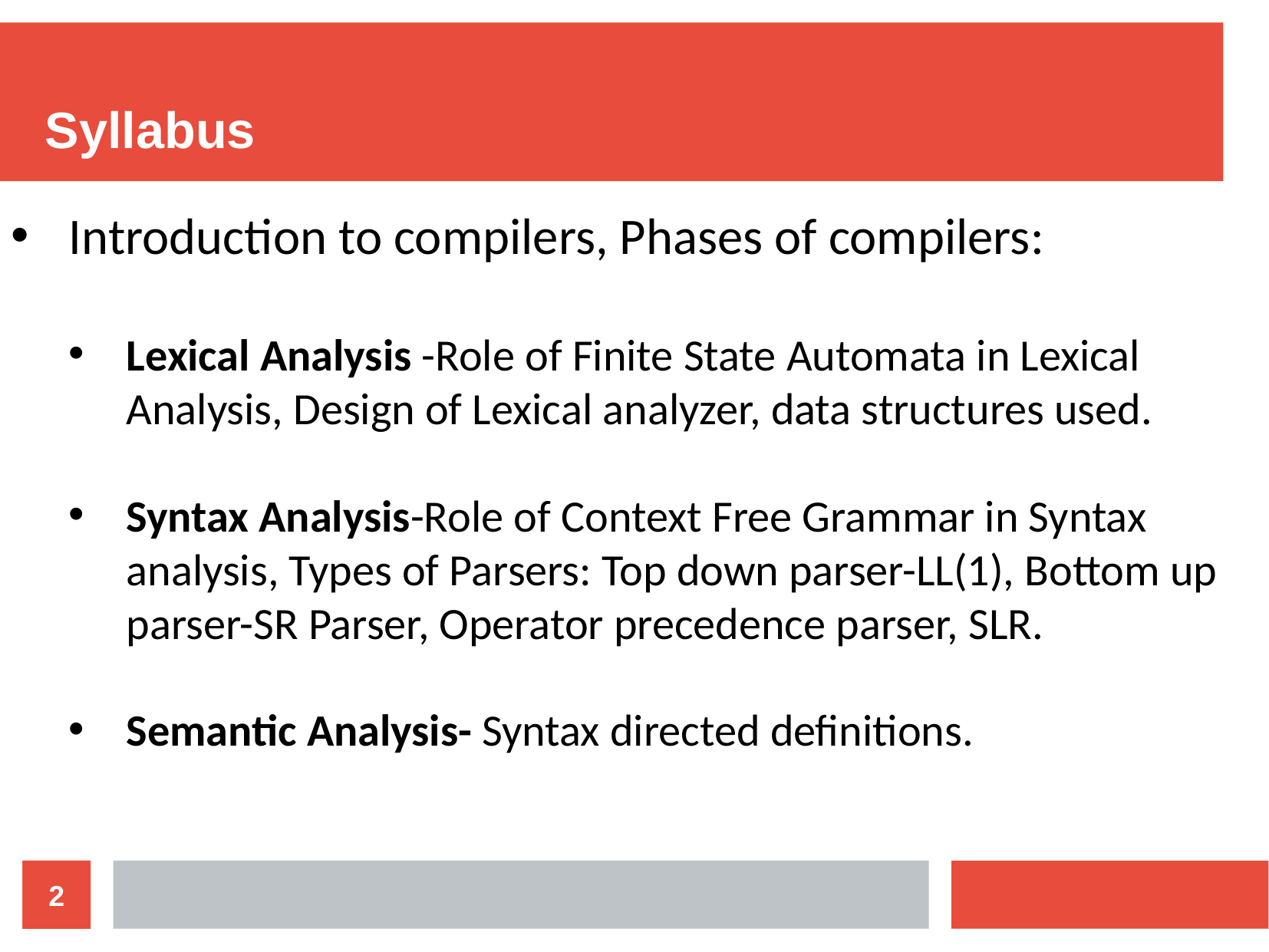

Syllabus
Introduction to compilers, Phases of compilers:

Lexical Analysis -Role of Finite State Automata in Lexical Analysis, Design of Lexical analyzer, data structures used.

Syntax Analysis-Role of Context Free Grammar in Syntax analysis, Types of Parsers: Top down parser-LL(1), Bottom up parser-SR Parser, Operator precedence parser, SLR.

Semantic Analysis- Syntax directed definitions.
2